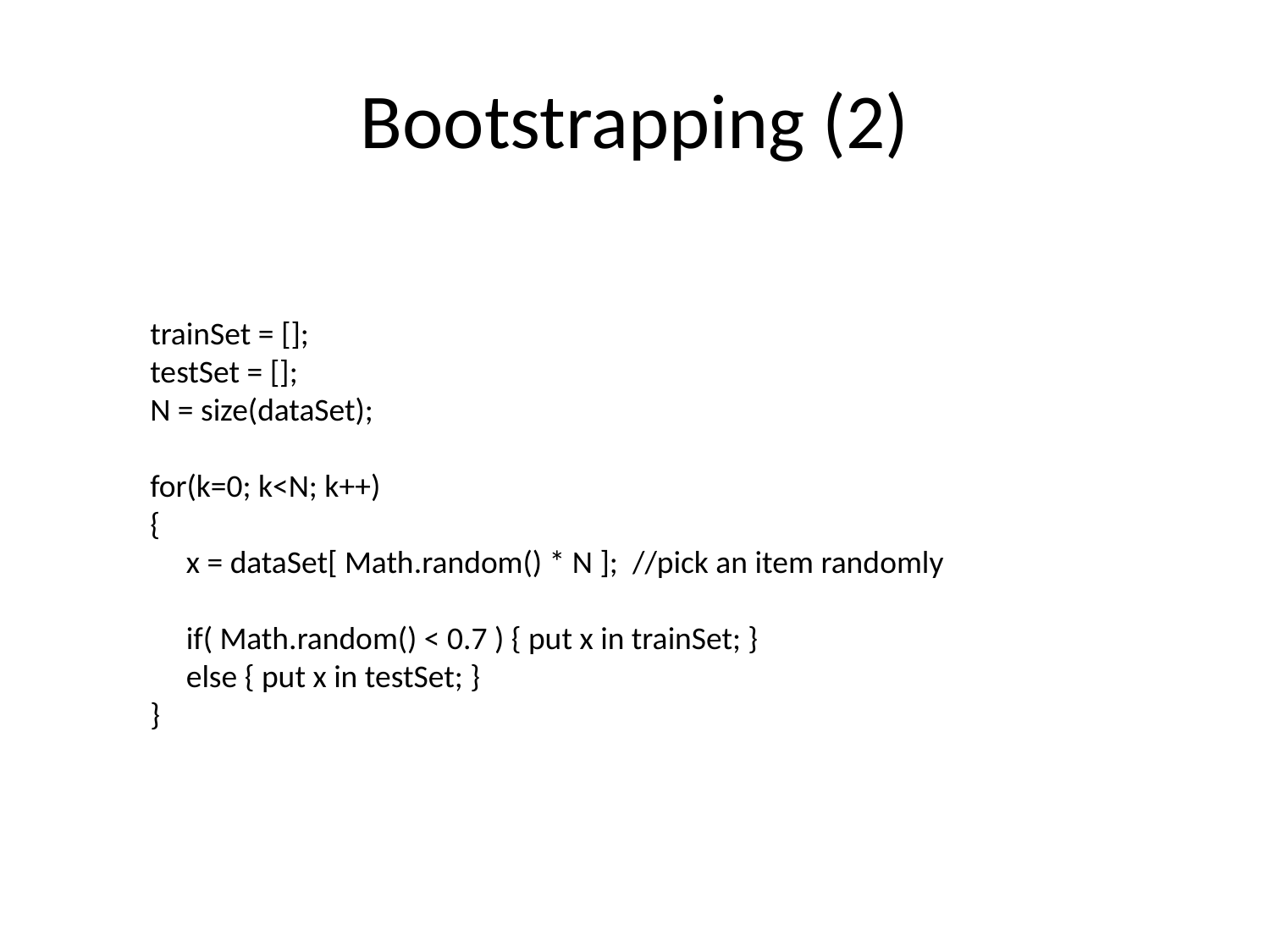

# Bootstrapping (2)
trainSet = [];
testSet = [];
N = size(dataSet);

for(k=0; k<N; k++)
{
     x = dataSet[ Math.random() * N ];  //pick an item randomly

     if( Math.random() < 0.7 ) { put x in trainSet; }
     else { put x in testSet; }
}